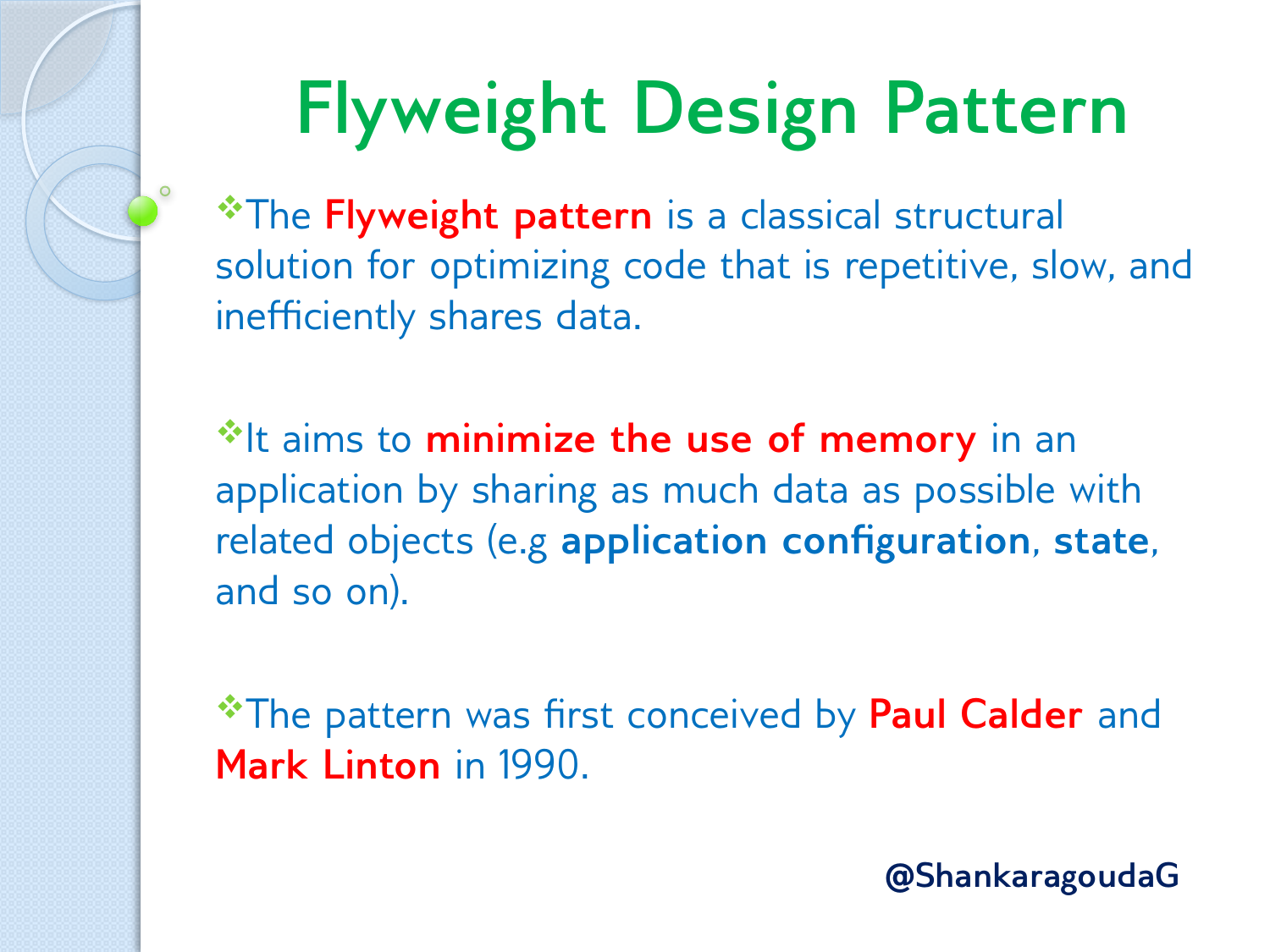

# Flyweight Design Pattern
The Flyweight pattern is a classical structural solution for optimizing code that is repetitive, slow, and inefficiently shares data.

It aims to minimize the use of memory in an application by sharing as much data as possible with related objects (e.g application configuration, state, and so on).

The pattern was first conceived by Paul Calder and Mark Linton in 1990.
@ShankaragoudaG